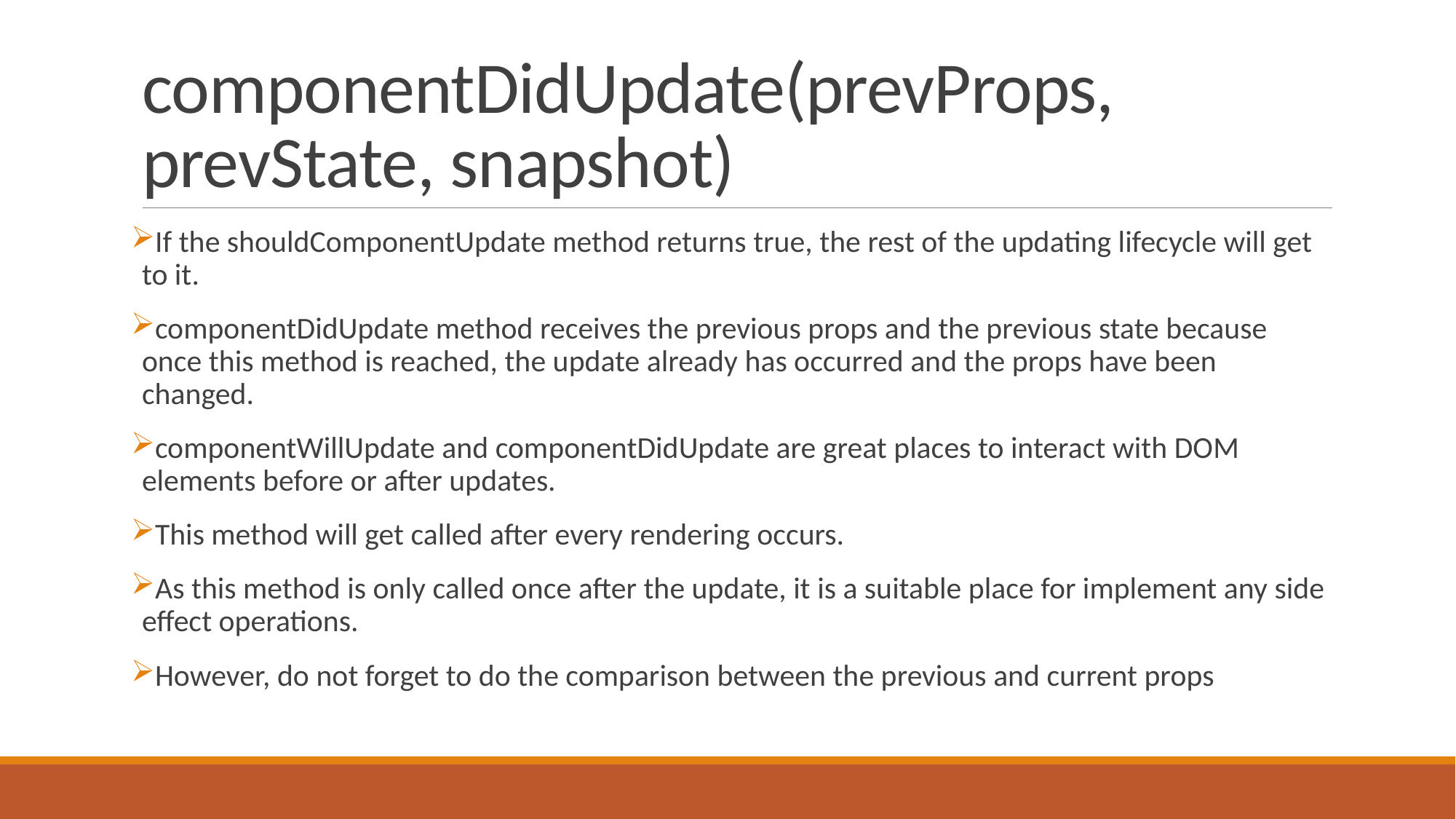

# componentDidUpdate(prevProps, prevState, snapshot)
If the shouldComponentUpdate method returns true, the rest of the updating lifecycle will get to it.
componentDidUpdate method receives the previous props and the previous state because once this method is reached, the update already has occurred and the props have been changed.
componentWillUpdate and componentDidUpdate are great places to interact with DOM elements before or after updates.
This method will get called after every rendering occurs.
As this method is only called once after the update, it is a suitable place for implement any side effect operations.
However, do not forget to do the comparison between the previous and current props